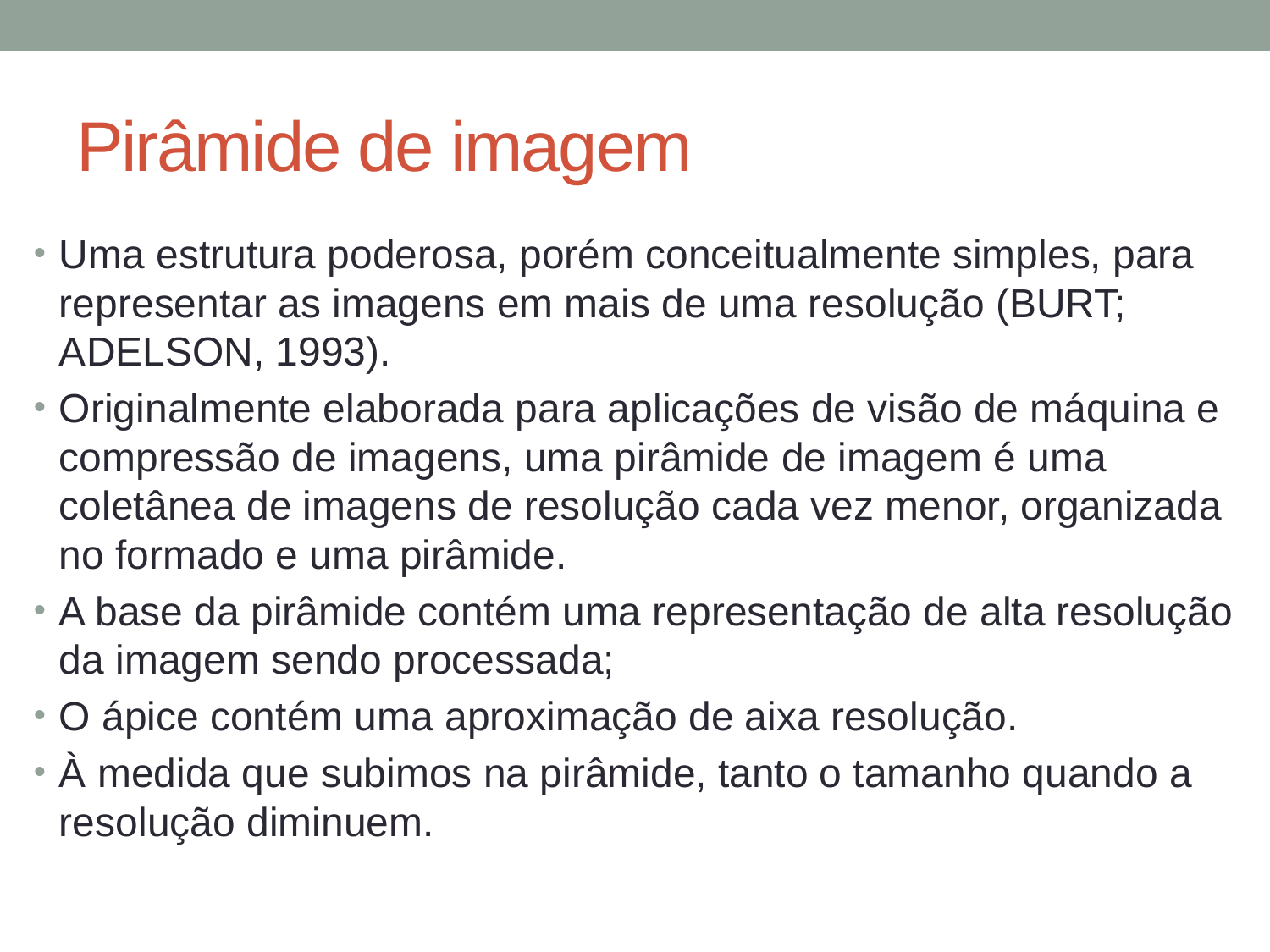

# Pirâmide de imagem
Uma estrutura poderosa, porém conceitualmente simples, para representar as imagens em mais de uma resolução (BURT; ADELSON, 1993).
Originalmente elaborada para aplicações de visão de máquina e compressão de imagens, uma pirâmide de imagem é uma coletânea de imagens de resolução cada vez menor, organizada no formado e uma pirâmide.
A base da pirâmide contém uma representação de alta resolução da imagem sendo processada;
O ápice contém uma aproximação de aixa resolução.
À medida que subimos na pirâmide, tanto o tamanho quando a resolução diminuem.